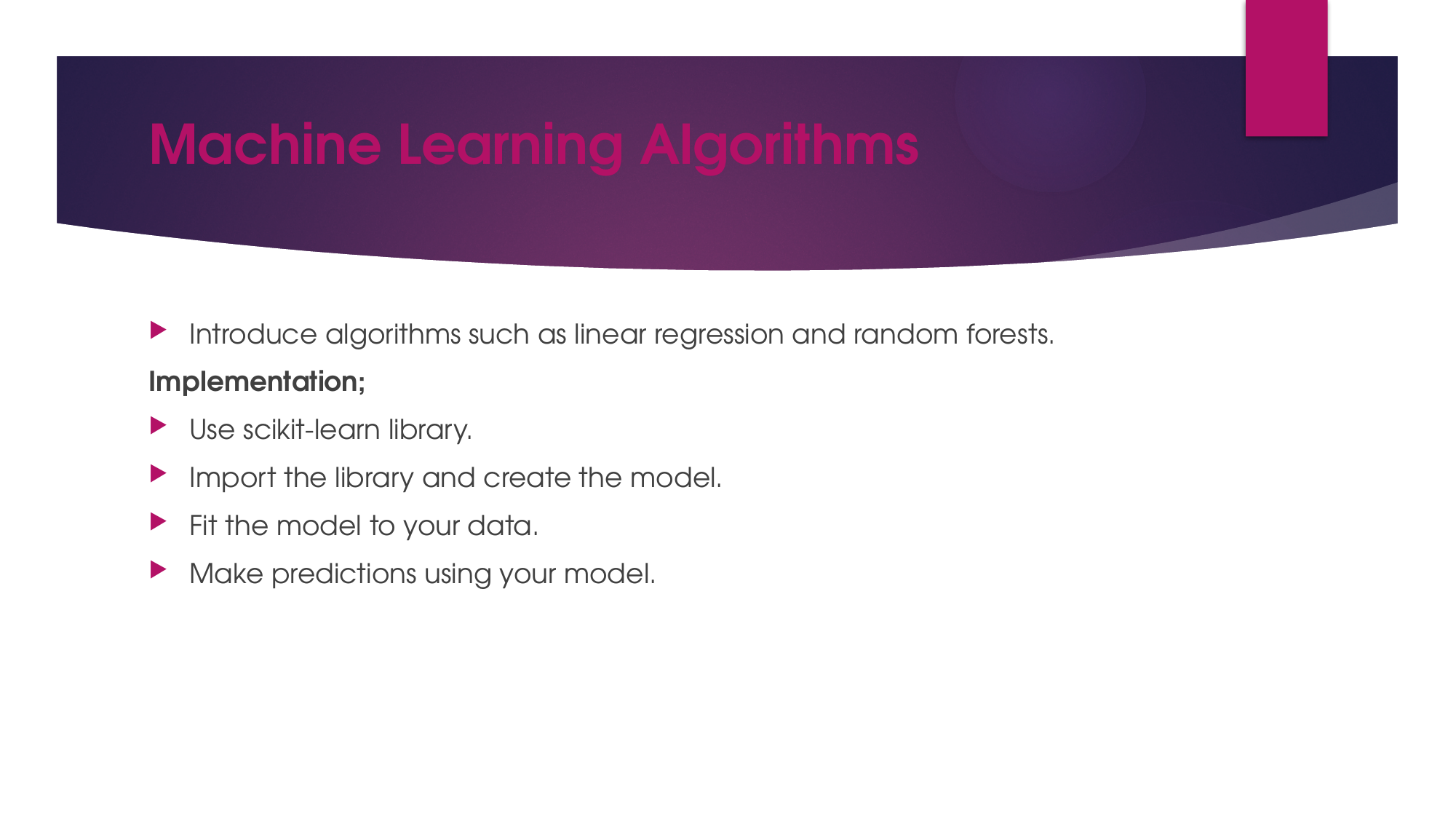

# Machine Learning Algorithms
Introduce algorithms such as linear regression and random forests.
Implementation;
Use scikit-learn library.
Import the library and create the model.
Fit the model to your data.
Make predictions using your model.